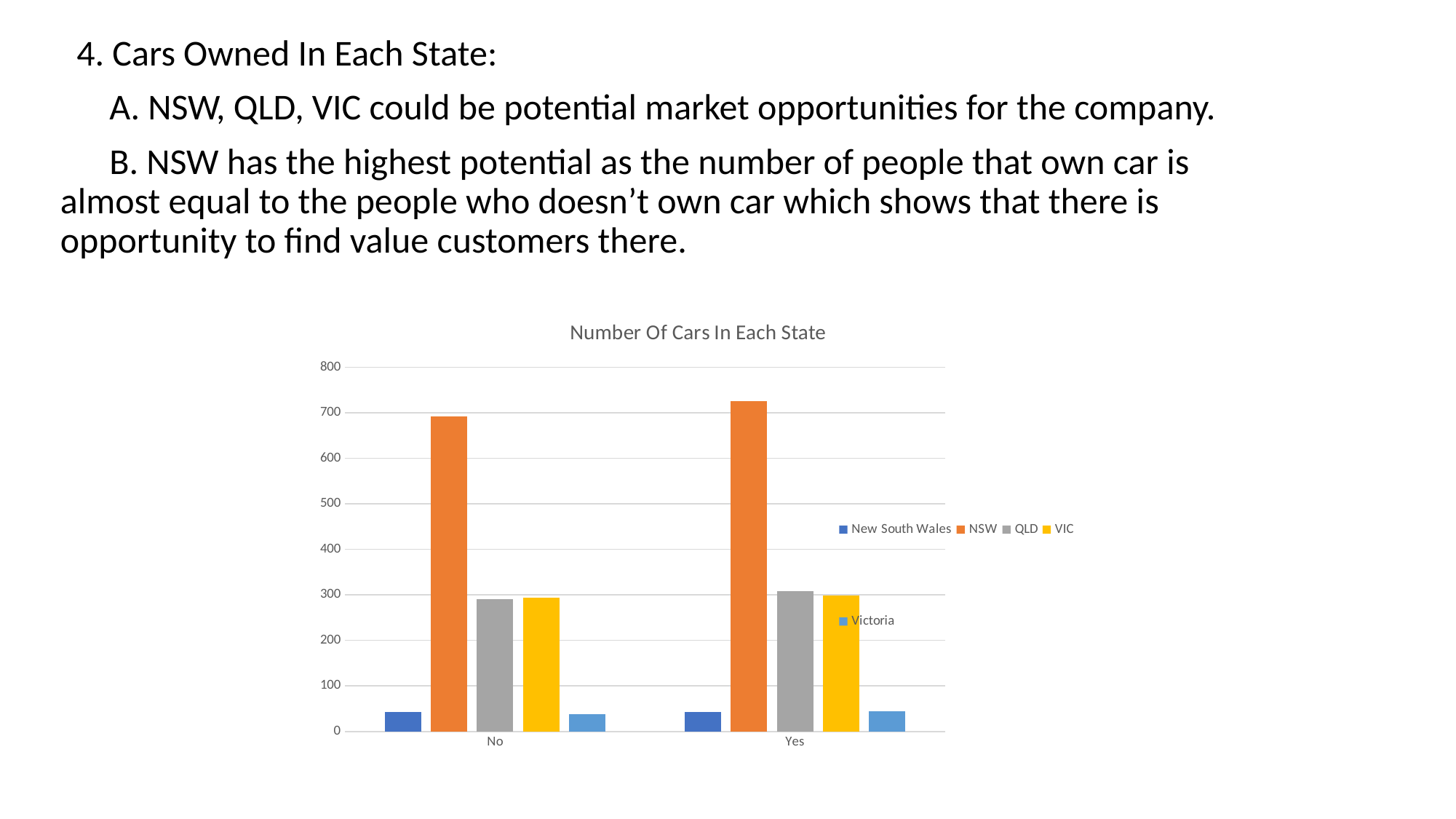

4. Cars Owned In Each State:
      A. NSW, QLD, VIC could be potential market opportunities for the company.
      B. NSW has the highest potential as the number of people that own car is almost equal to the people who doesn’t own car which shows that there is opportunity to find value customers there.

### Chart: Number Of Cars In Each State

| Category | New South Wales | NSW | QLD | VIC | Victoria |
|---|---|---|---|---|---|
| No | 43.0 | 692.0 | 291.0 | 294.0 | 38.0 |
| Yes | 43.0 | 726.0 | 308.0 | 298.0 | 44.0 |